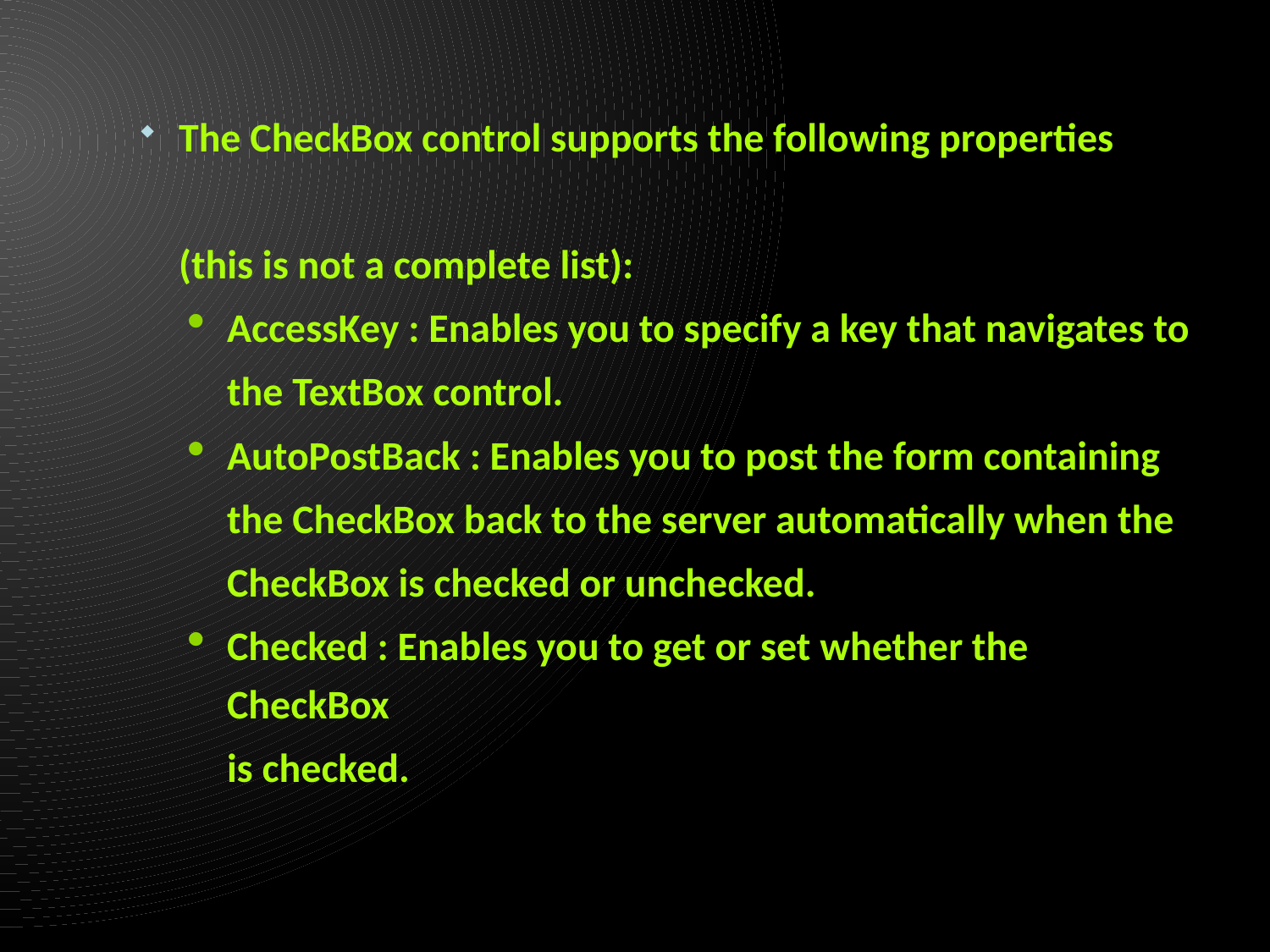

#
The CheckBox control supports the following properties

	(this is not a complete list):
AccessKey : Enables you to specify a key that navigates to
	the TextBox control.
AutoPostBack : Enables you to post the form containing
	the CheckBox back to the server automatically when the
	CheckBox is checked or unchecked.
Checked : Enables you to get or set whether the CheckBox
	is checked.